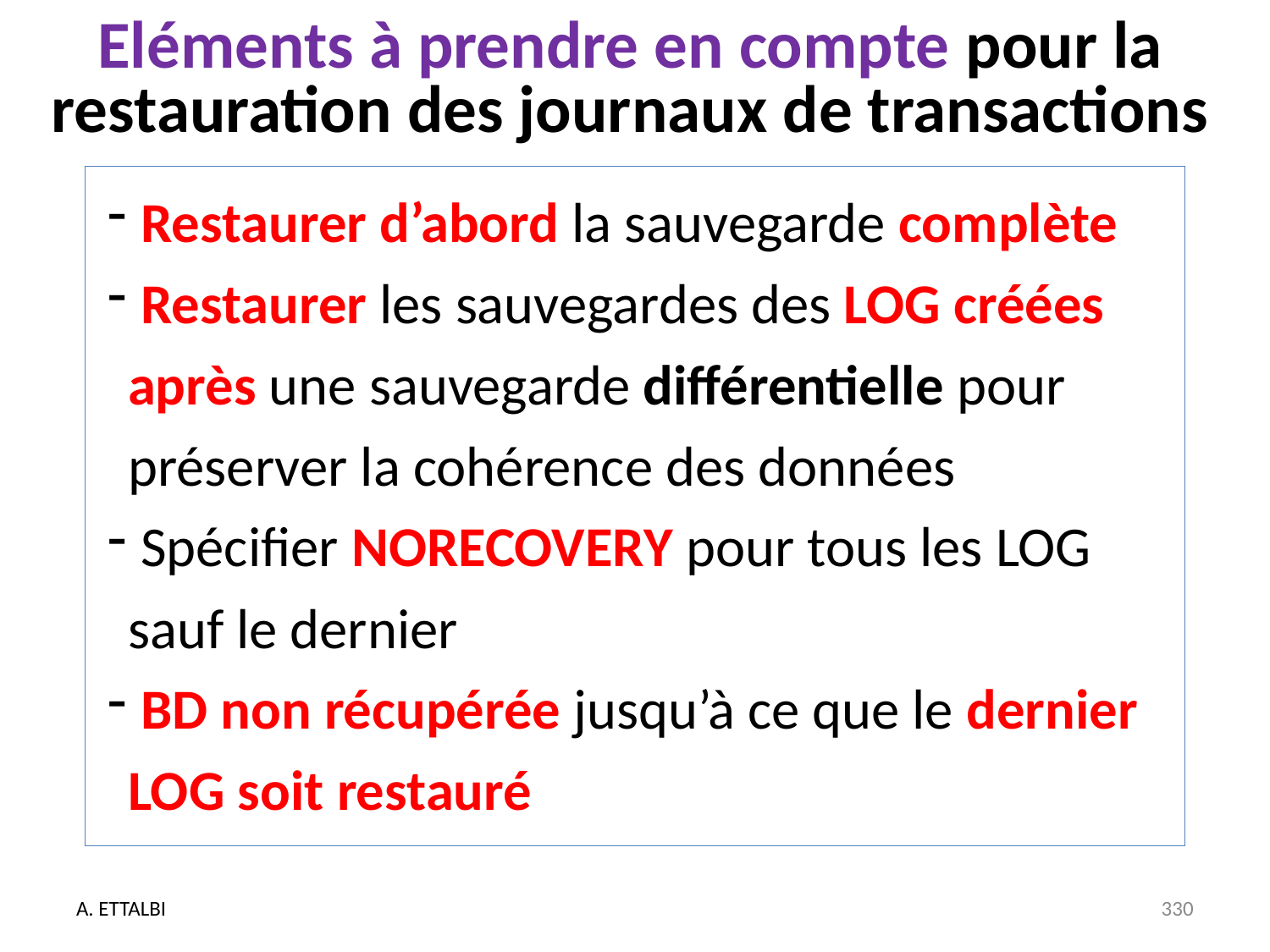

# Eléments à prendre en compte pour la restauration des journaux de transactions
 Restaurer d’abord la sauvegarde complète
 Restaurer les sauvegardes des LOG créées après une sauvegarde différentielle pour préserver la cohérence des données
 Spécifier NORECOVERY pour tous les LOG sauf le dernier
 BD non récupérée jusqu’à ce que le dernier LOG soit restauré
A. ETTALBI
330